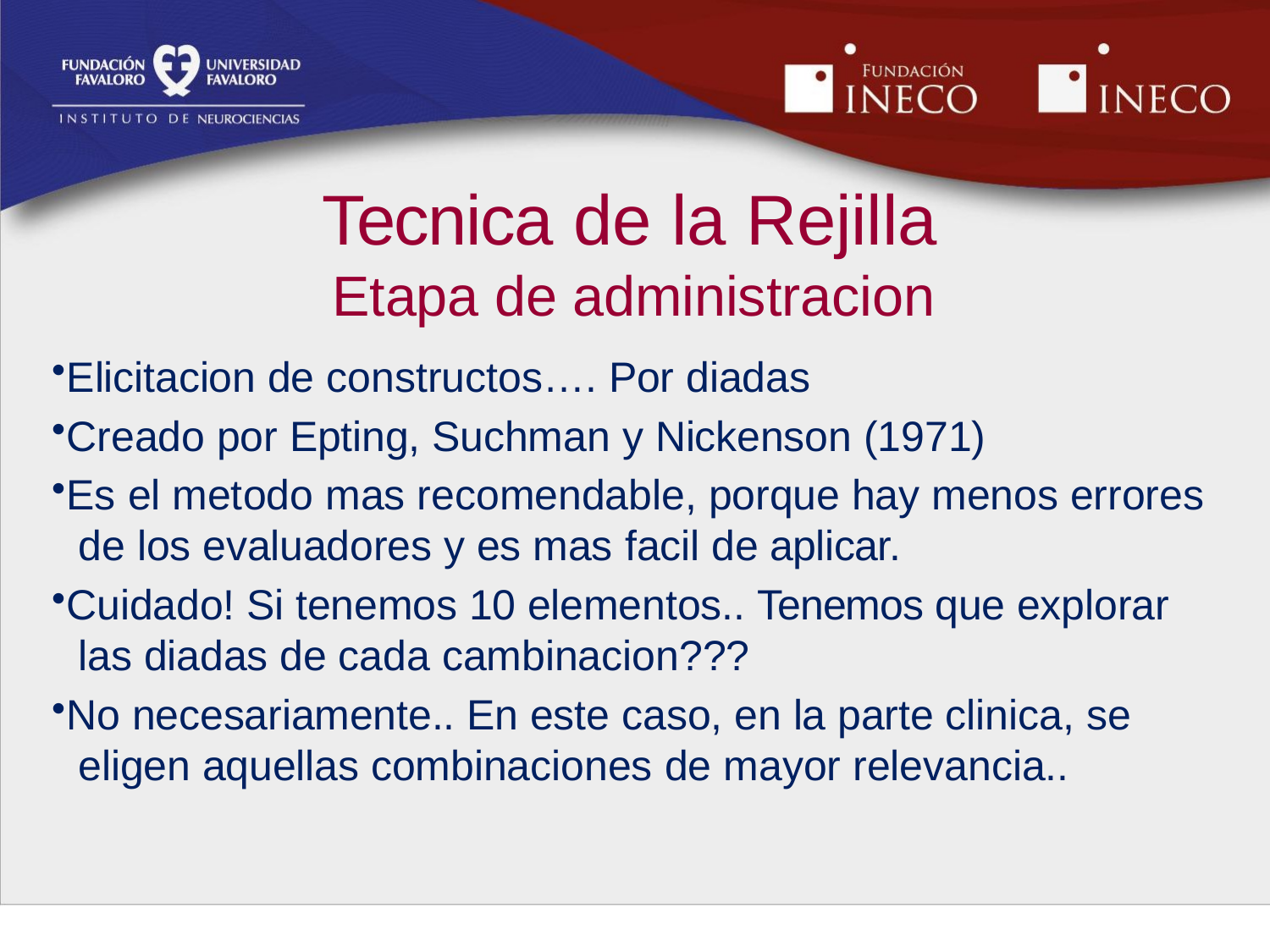

# Tecnica de la Rejilla
Etapa de administracion
Elicitacion de constructos…. Por diadas
Creado por Epting, Suchman y Nickenson (1971)
Es el metodo mas recomendable, porque hay menos errores  de los evaluadores y es mas facil de aplicar.
Cuidado! Si tenemos 10 elementos.. Tenemos que explorar  las diadas de cada cambinacion???
No necesariamente.. En este caso, en la parte clinica, se  eligen aquellas combinaciones de mayor relevancia..